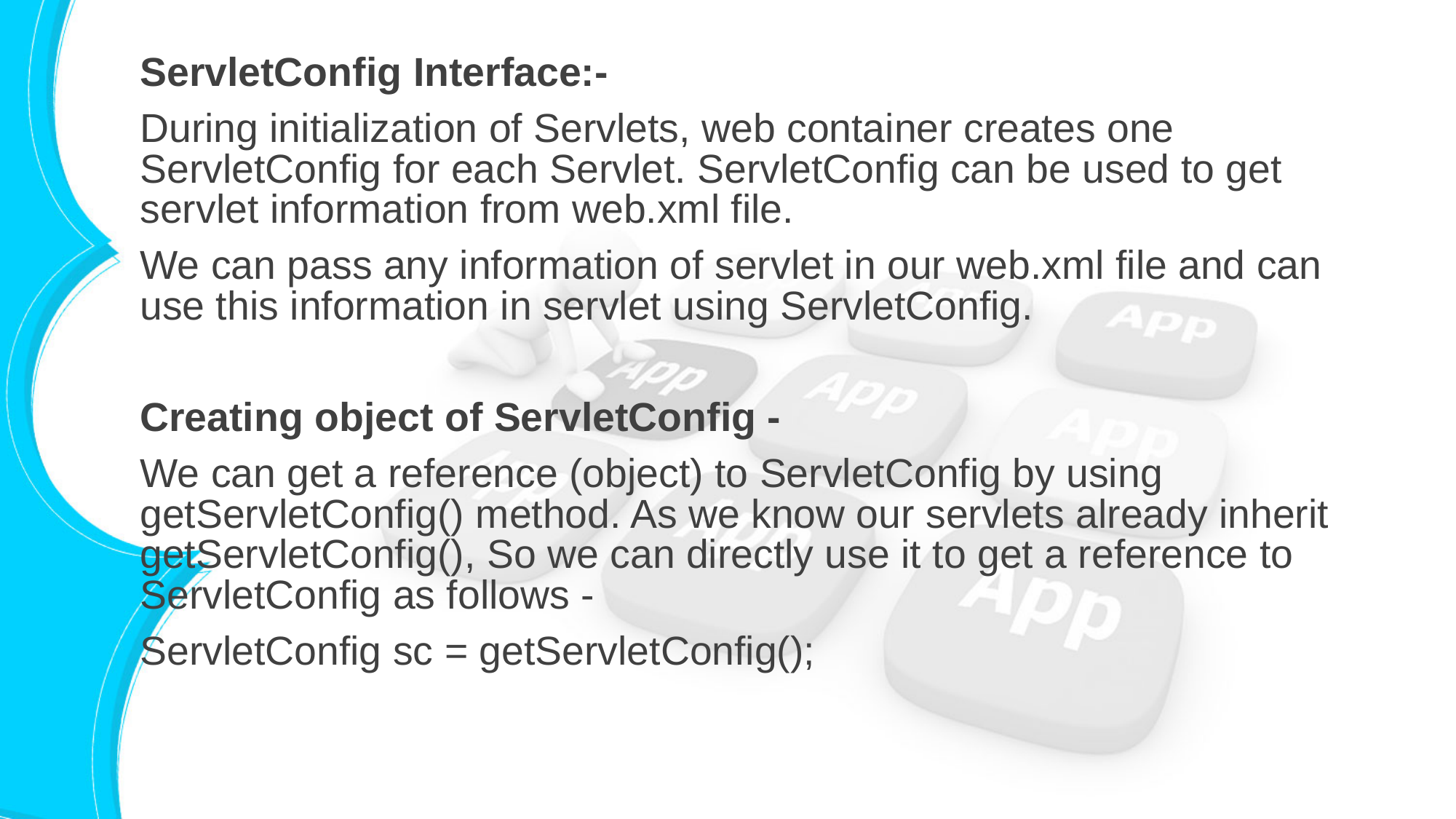

ServletConfig Interface:-
During initialization of Servlets, web container creates one ServletConfig for each Servlet. ServletConfig can be used to get servlet information from web.xml file.
We can pass any information of servlet in our web.xml file and can use this information in servlet using ServletConfig.

Creating object of ServletConfig -
We can get a reference (object) to ServletConfig by using getServletConfig() method. As we know our servlets already inherit getServletConfig(), So we can directly use it to get a reference to ServletConfig as follows -
ServletConfig sc = getServletConfig();